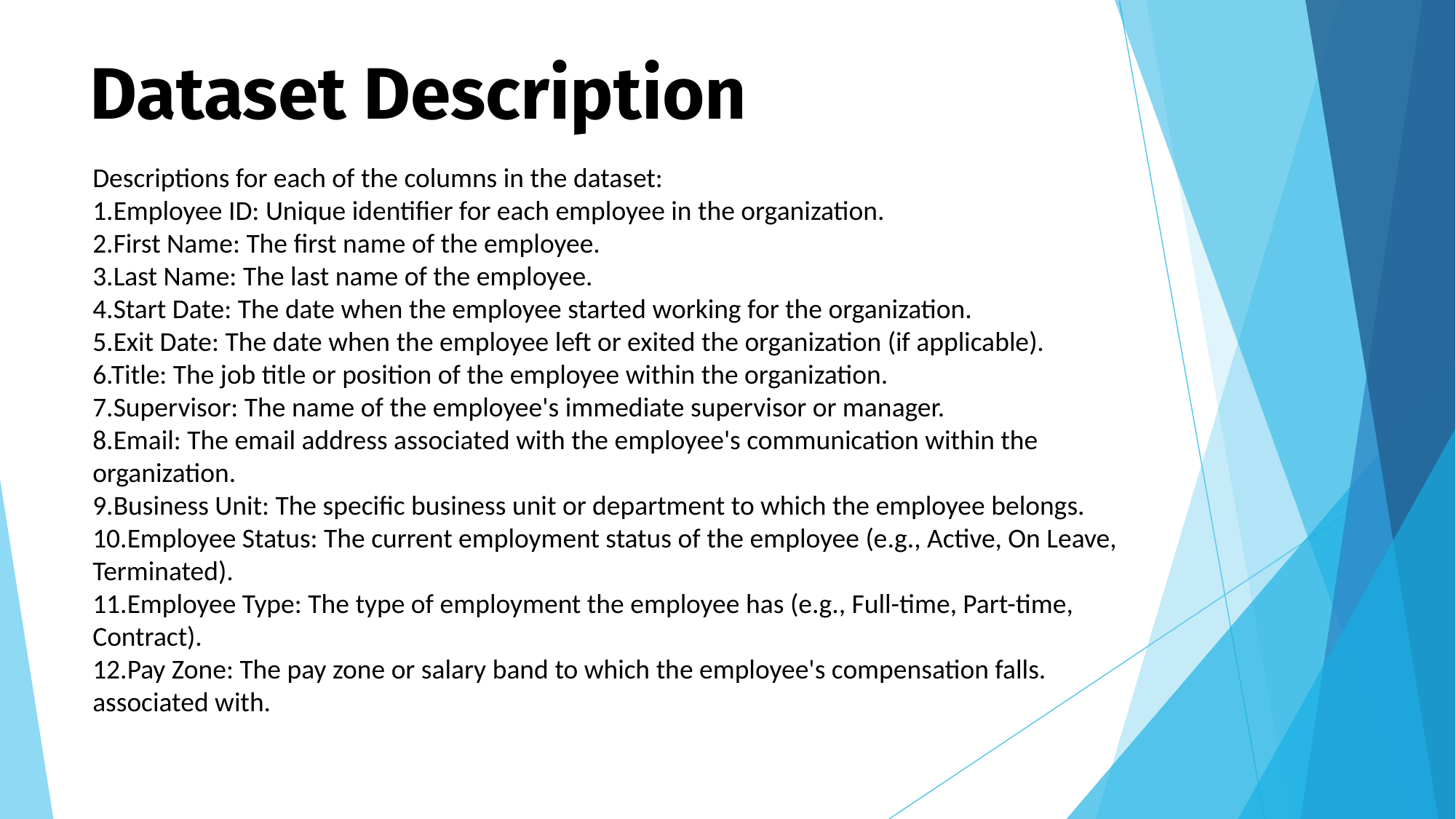

# Dataset Description
Descriptions for each of the columns in the dataset:
1.Employee ID: Unique identifier for each employee in the organization.
2.First Name: The first name of the employee.
3.Last Name: The last name of the employee.
4.Start Date: The date when the employee started working for the organization.
5.Exit Date: The date when the employee left or exited the organization (if applicable).
6.Title: The job title or position of the employee within the organization.
7.Supervisor: The name of the employee's immediate supervisor or manager.
8.Email: The email address associated with the employee's communication within the
organization.
9.Business Unit: The specific business unit or department to which the employee belongs.
10.Employee Status: The current employment status of the employee (e.g., Active, On Leave,
Terminated).
11.Employee Type: The type of employment the employee has (e.g., Full-time, Part-time,
Contract).
12.Pay Zone: The pay zone or salary band to which the employee's compensation falls.
associated with.